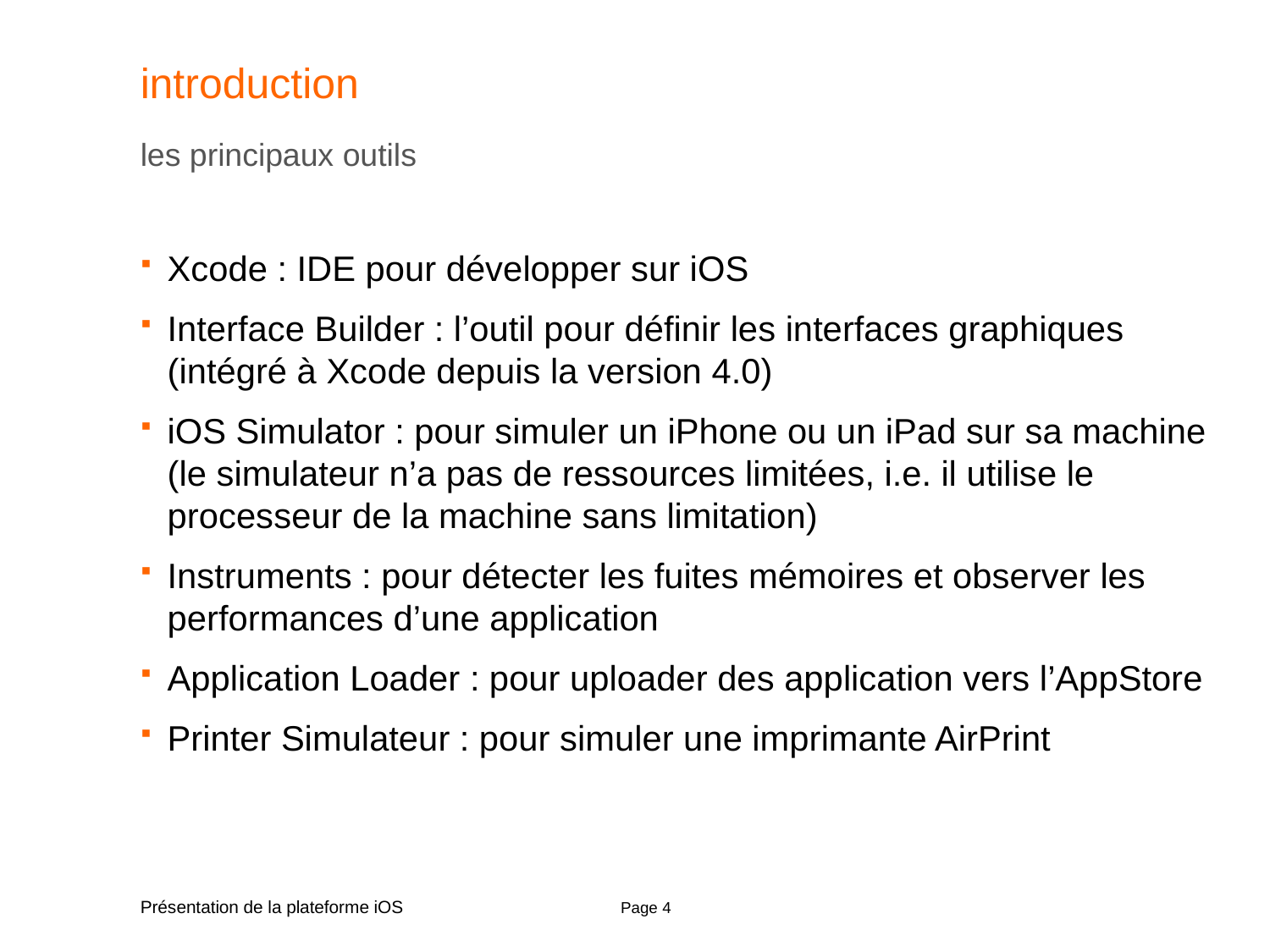

# introduction
les principaux outils

Xcode : IDE pour développer sur iOS
Interface Builder : l’outil pour définir les interfaces graphiques (intégré à Xcode depuis la version 4.0)
iOS Simulator : pour simuler un iPhone ou un iPad sur sa machine (le simulateur n’a pas de ressources limitées, i.e. il utilise le processeur de la machine sans limitation)
Instruments : pour détecter les fuites mémoires et observer les performances d’une application
Application Loader : pour uploader des application vers l’AppStore
Printer Simulateur : pour simuler une imprimante AirPrint
Présentation de la plateforme iOS